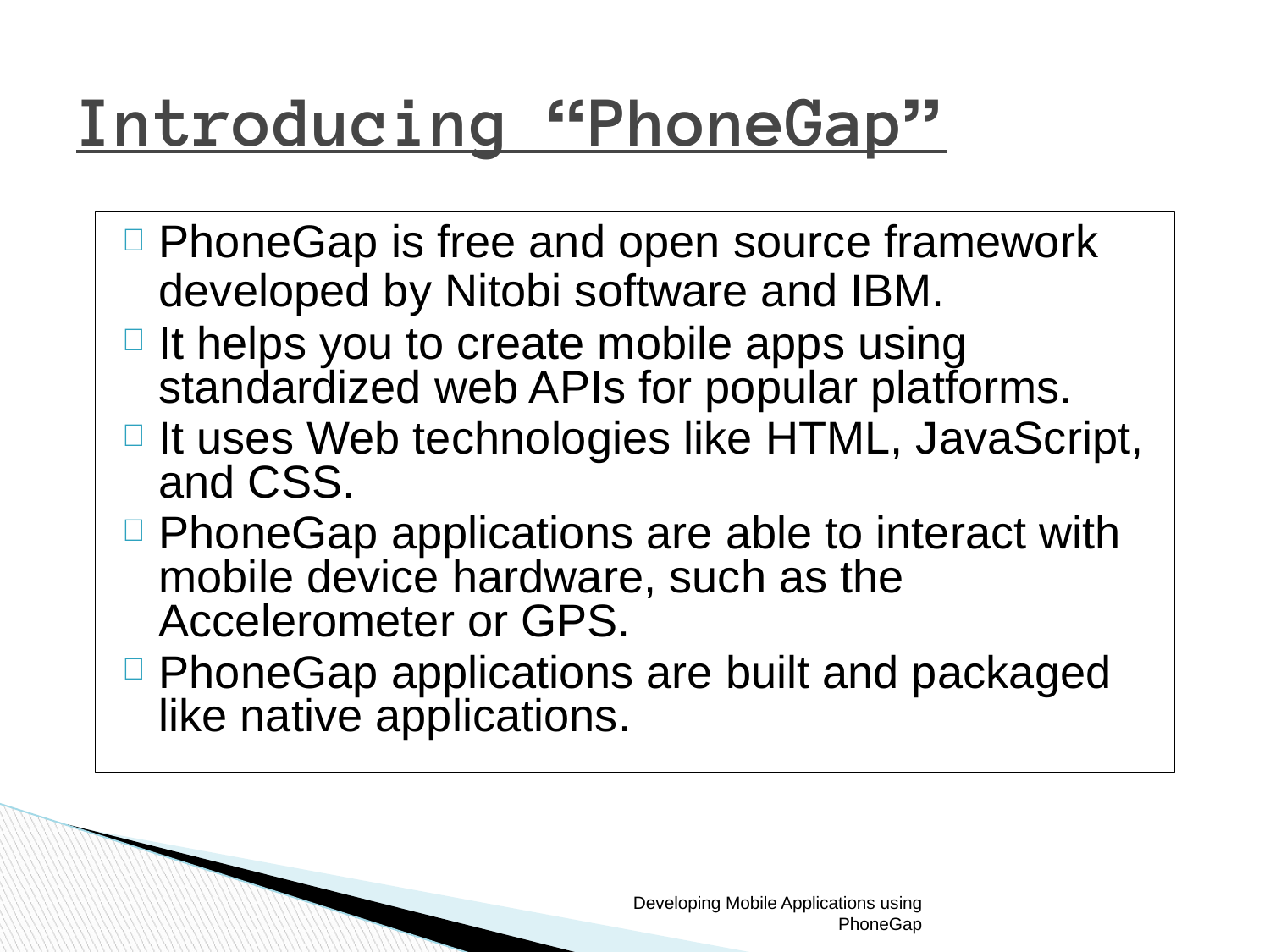

# Introducing “PhoneGap”

PhoneGap is free and open source framework developed by Nitobi software and IBM.
It helps you to create mobile apps using standardized web APIs for popular platforms.
It uses Web technologies like HTML, JavaScript, and CSS.
PhoneGap applications are able to interact with mobile device hardware, such as the Accelerometer or GPS.
PhoneGap applications are built and packaged like native applications.

Developing Mobile Applications using PhoneGap